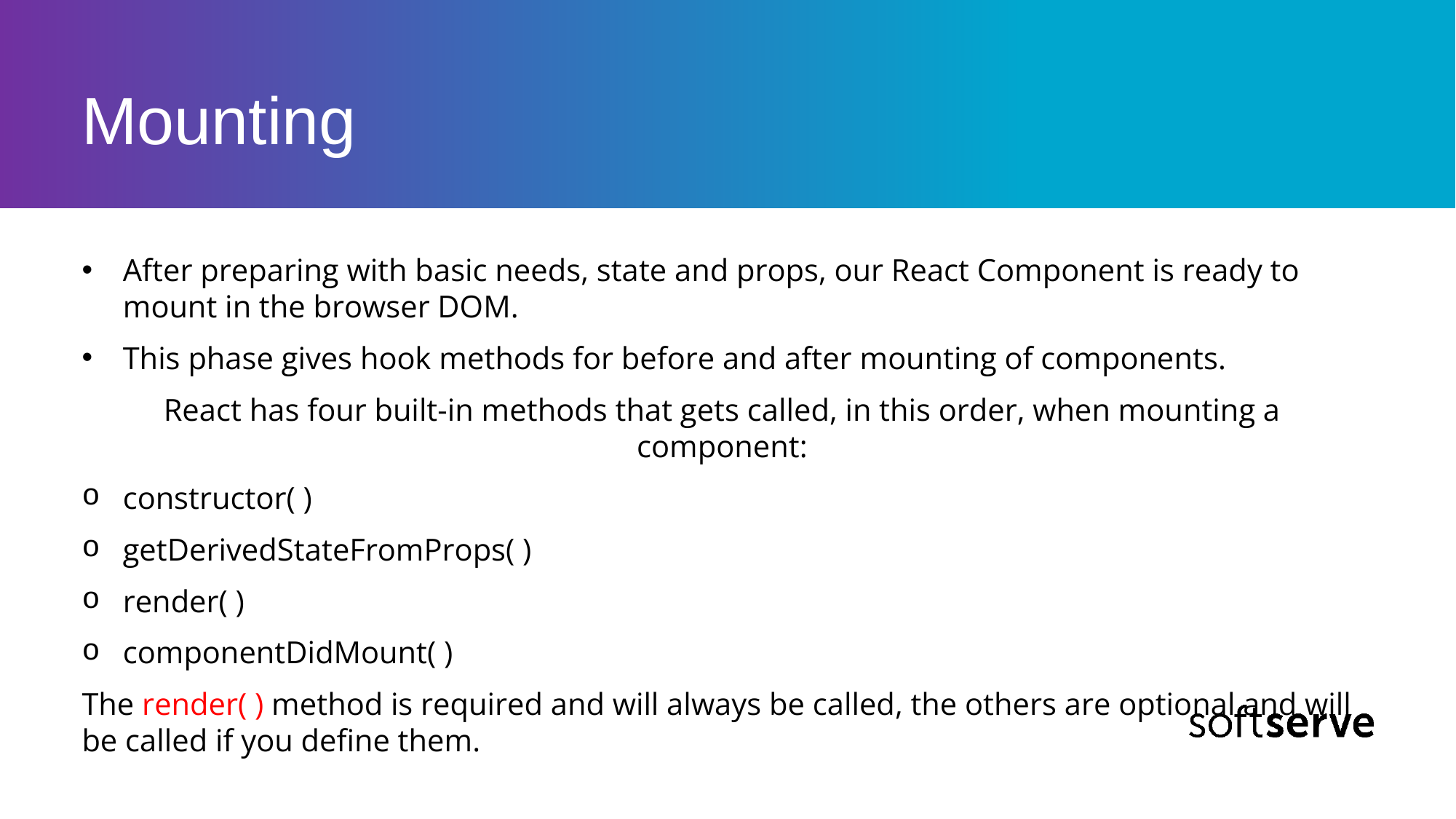

# Mounting
After preparing with basic needs, state and props, our React Component is ready to mount in the browser DOM.
This phase gives hook methods for before and after mounting of components.
React has four built-in methods that gets called, in this order, when mounting a component:
constructor( )
getDerivedStateFromProps( )
render( )
componentDidMount( )
The render( ) method is required and will always be called, the others are optional and will be called if you define them.